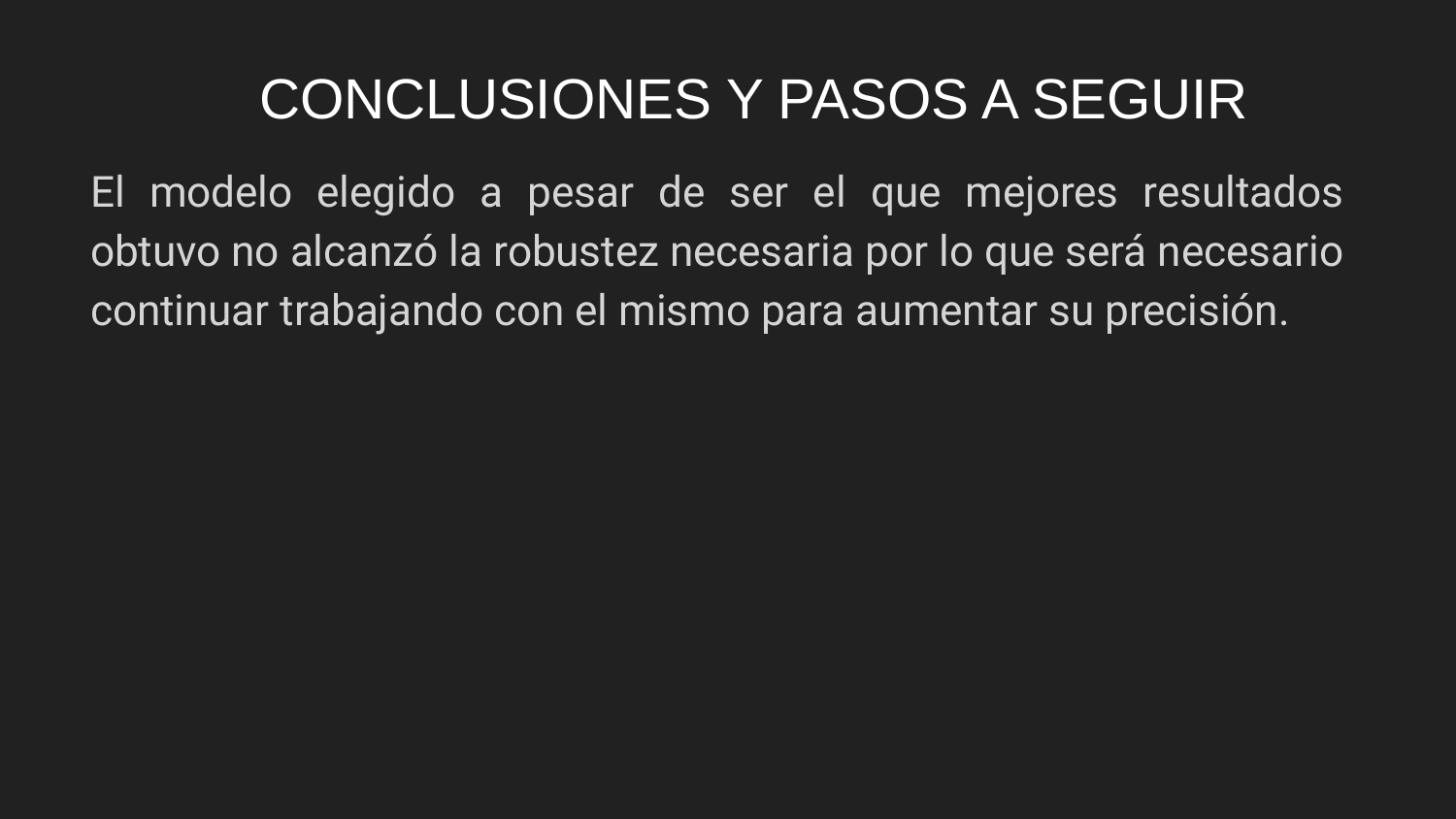

# CONCLUSIONES Y PASOS A SEGUIR

El modelo elegido a pesar de ser el que mejores resultados obtuvo no alcanzó la robustez necesaria por lo que será necesario continuar trabajando con el mismo para aumentar su precisión.